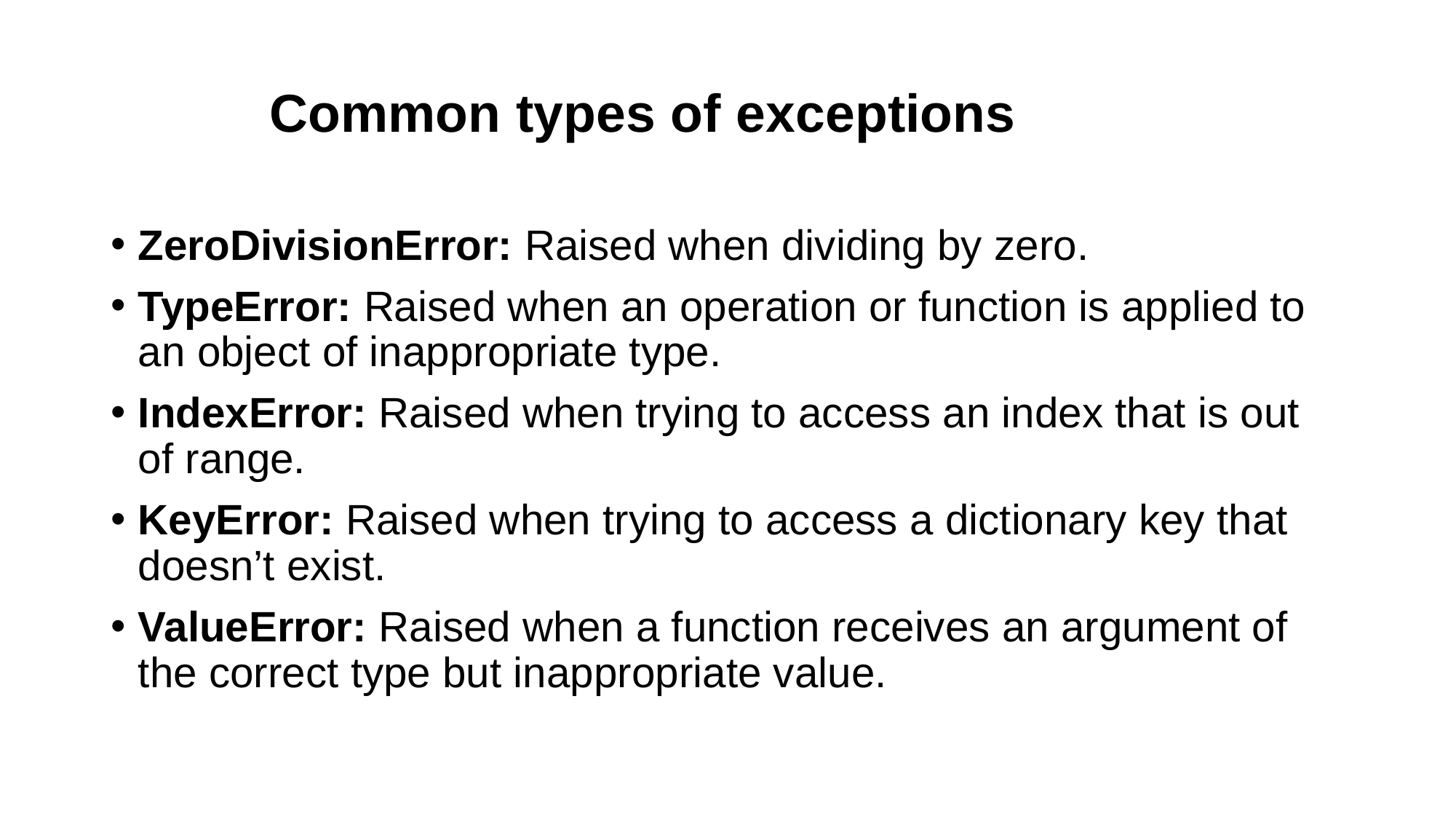

# Common types of exceptions
ZeroDivisionError: Raised when dividing by zero.
TypeError: Raised when an operation or function is applied to an object of inappropriate type.
IndexError: Raised when trying to access an index that is out of range.
KeyError: Raised when trying to access a dictionary key that doesn’t exist.
ValueError: Raised when a function receives an argument of the correct type but inappropriate value.